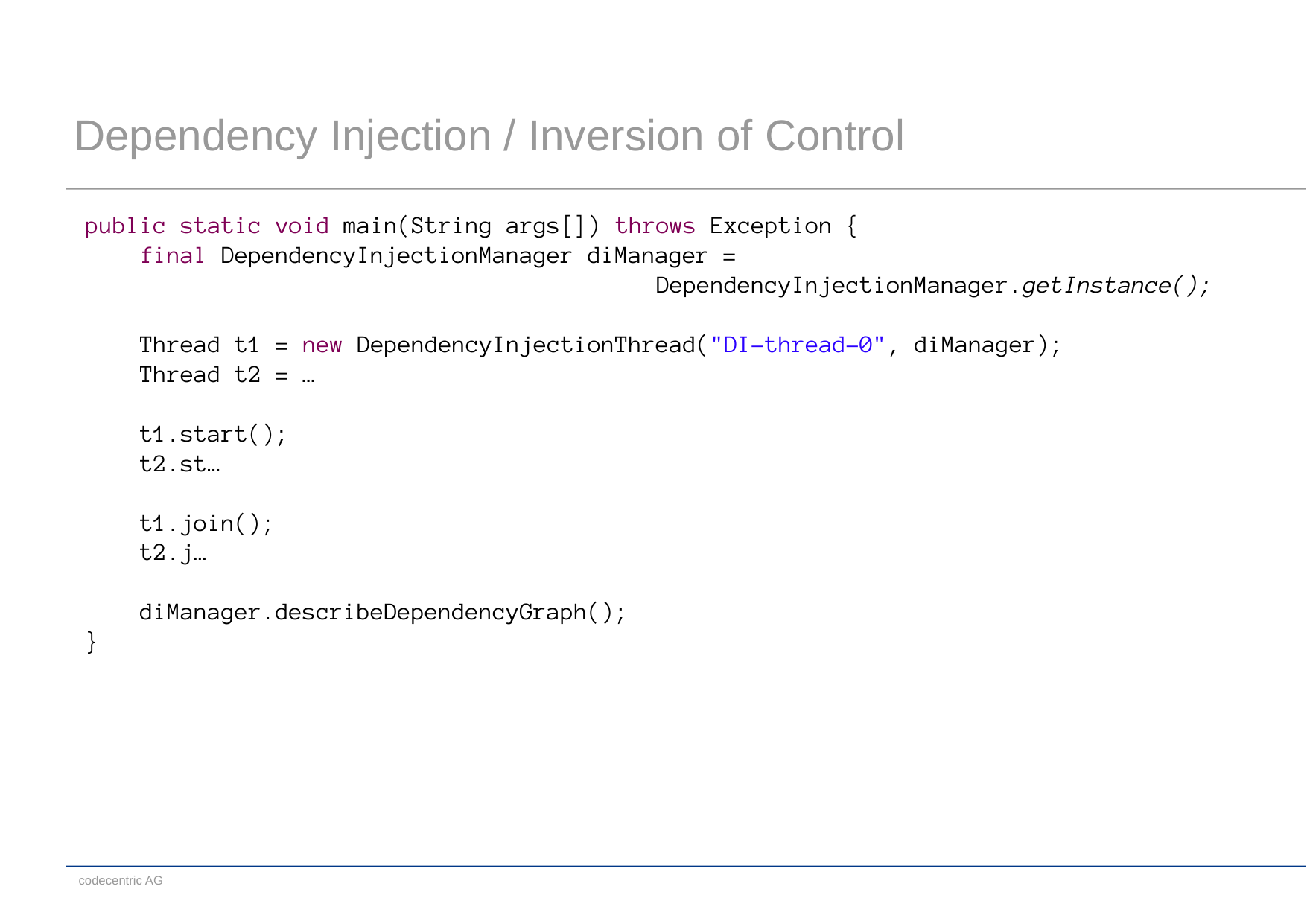

# Dependency Injection / Inversion of Control
public static void main(String args[]) throws Exception {
    final DependencyInjectionManager diManager =
                                          DependencyInjectionManager.getInstance();

    Thread t1 = new DependencyInjectionThread("DI-thread-0", diManager);
    Thread t2 = …

    t1.start();
    t2.st…

    t1.join();
    t2.j…

    diManager.describeDependencyGraph();
}